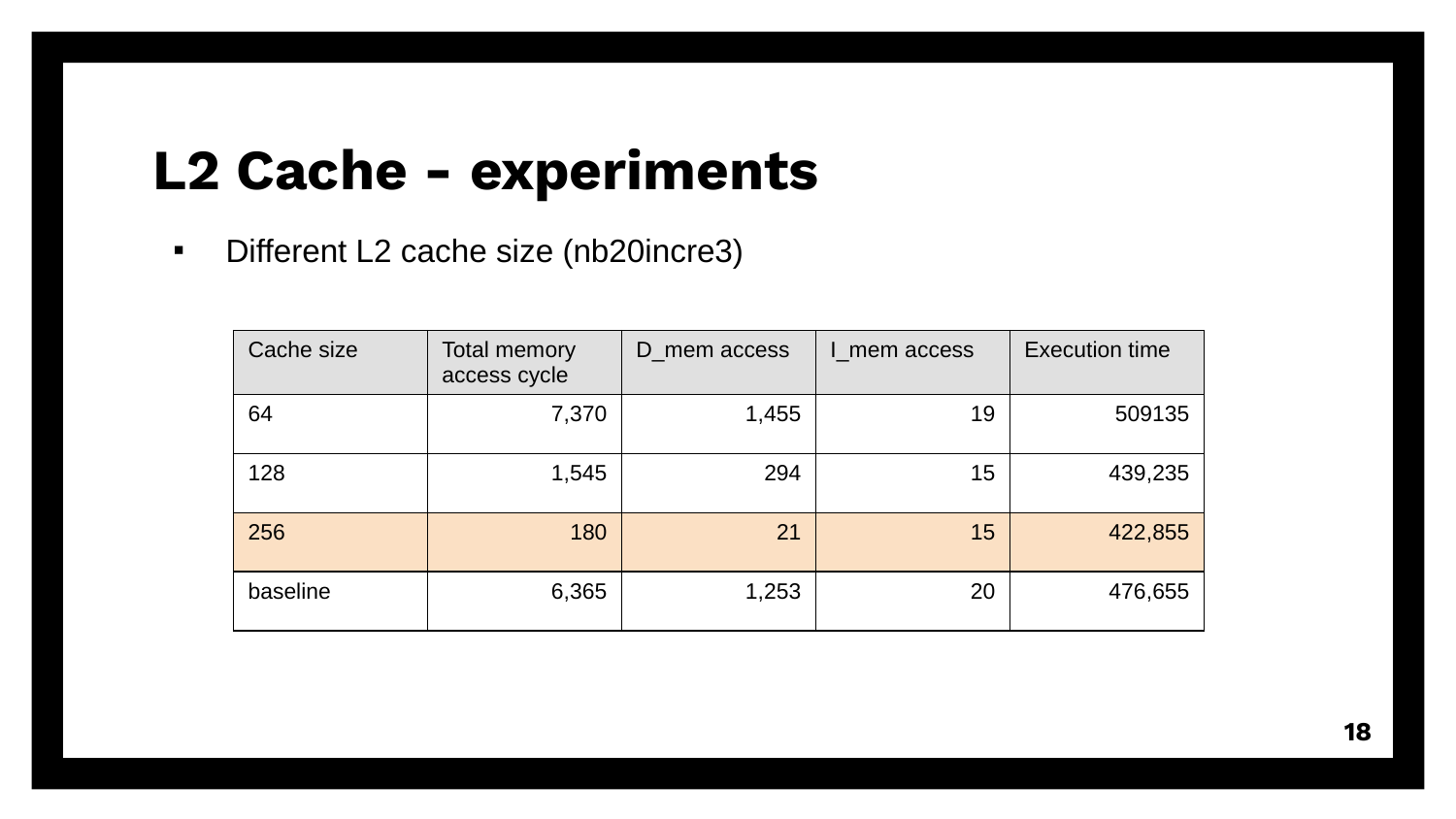

# L2 Cache - experiments
Different L2 cache size (nb20incre3)
| Cache size | Total memory access cycle | D\_mem access | I\_mem access | Execution time |
| --- | --- | --- | --- | --- |
| 64 | 7,370 | 1,455 | 19 | 509135 |
| 128 | 1,545 | 294 | 15 | 439,235 |
| 256 | 180 | 21 | 15 | 422,855 |
| baseline | 6,365 | 1,253 | 20 | 476,655 |
18